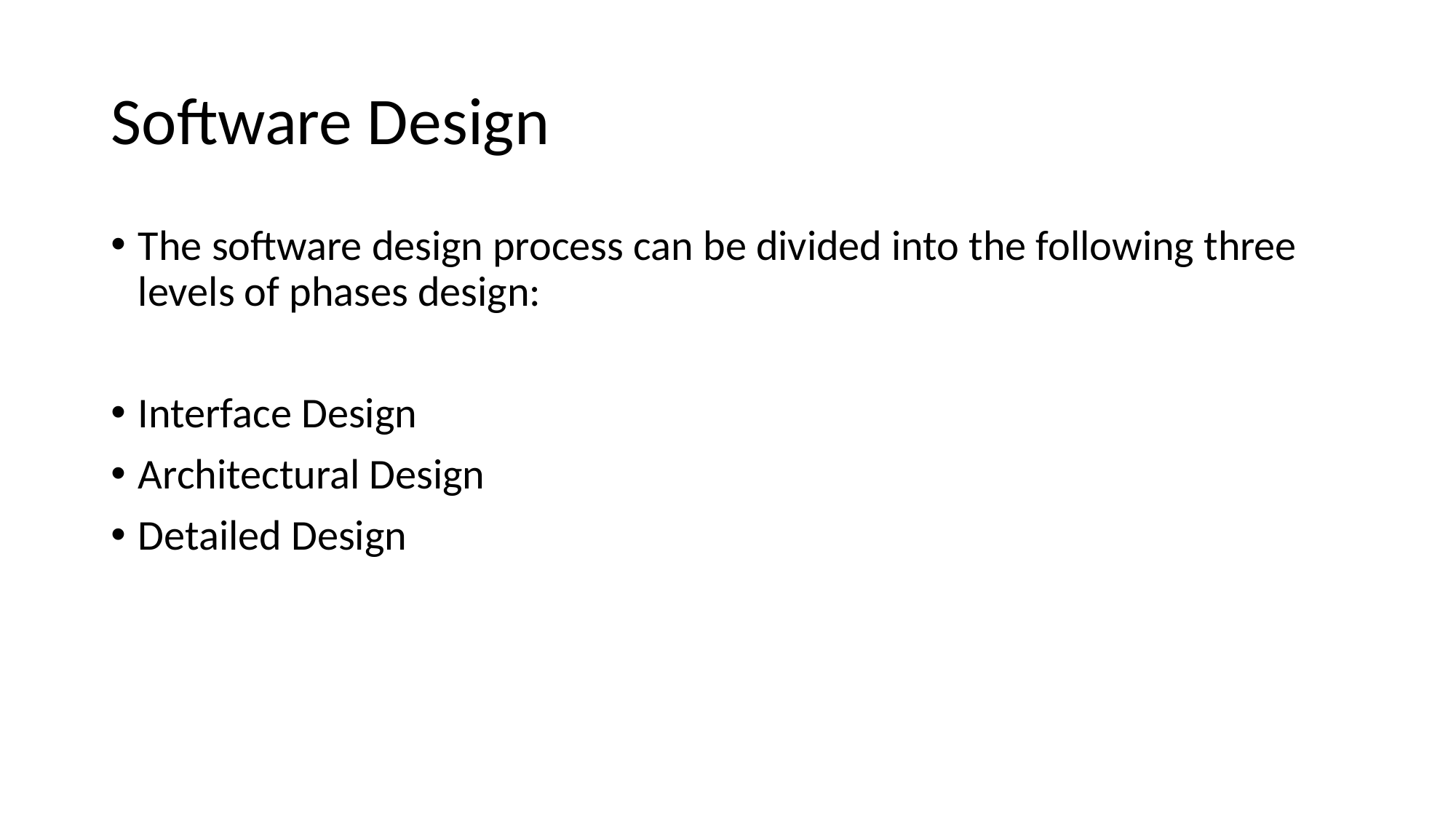

# Software Design
The software design process can be divided into the following three levels of phases design:

Interface Design
Architectural Design
Detailed Design